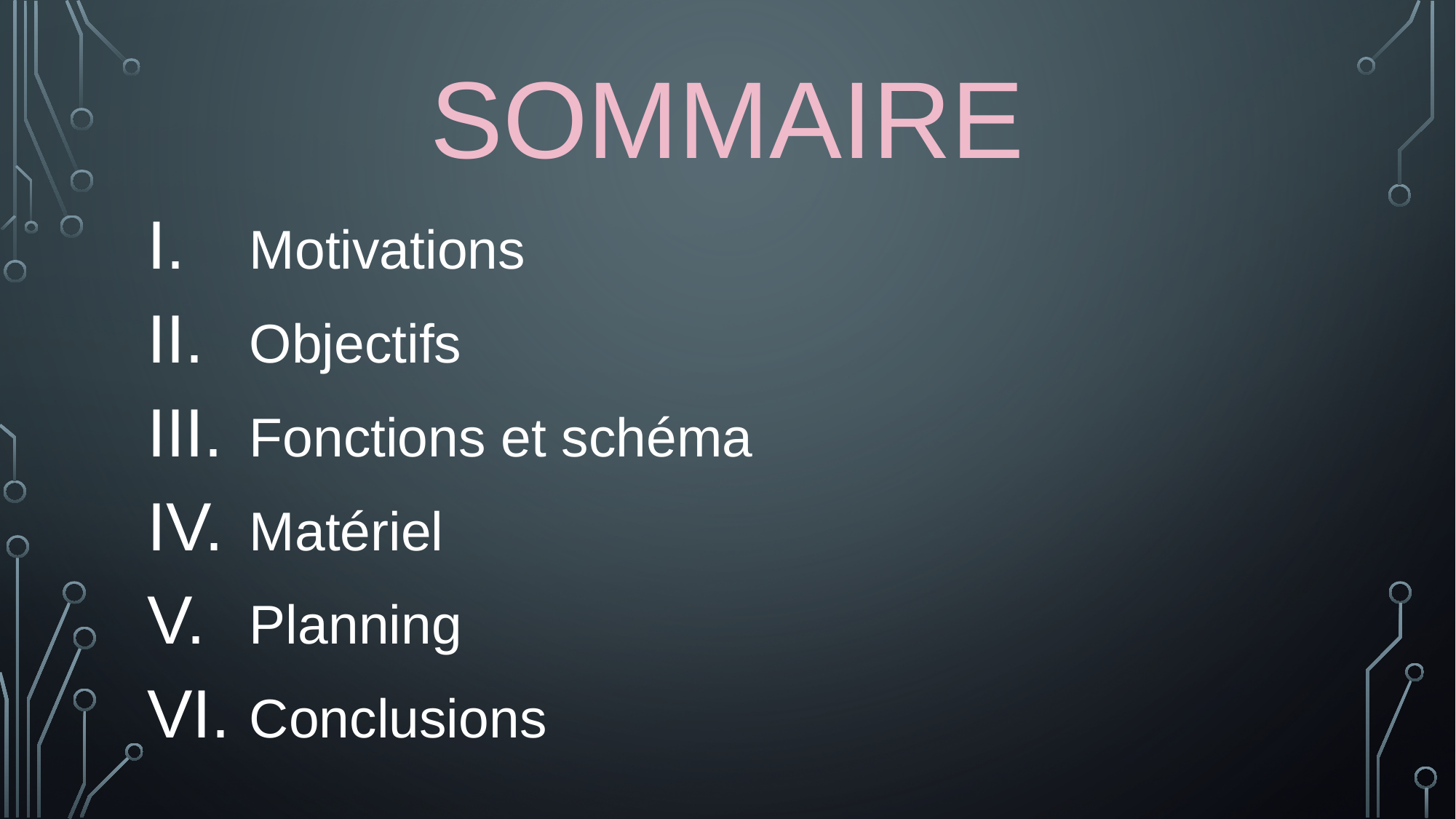

# sommaire
Motivations
Objectifs
Fonctions et schéma
Matériel
Planning
Conclusions